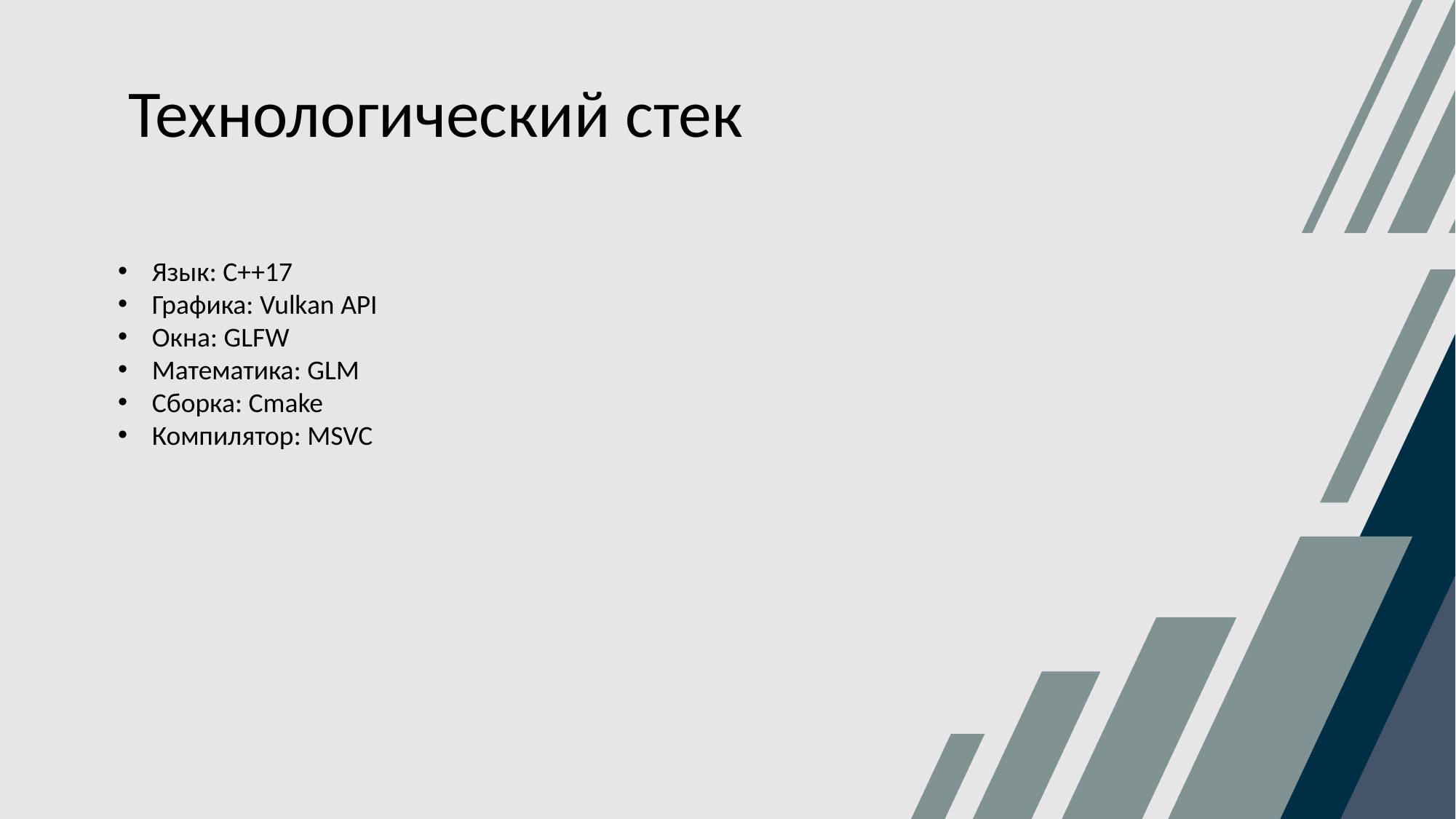

Технологический стек
Язык: C++17
Графика: Vulkan API
Окна: GLFW
Математика: GLM
Сборка: Cmake
Компилятор: MSVC